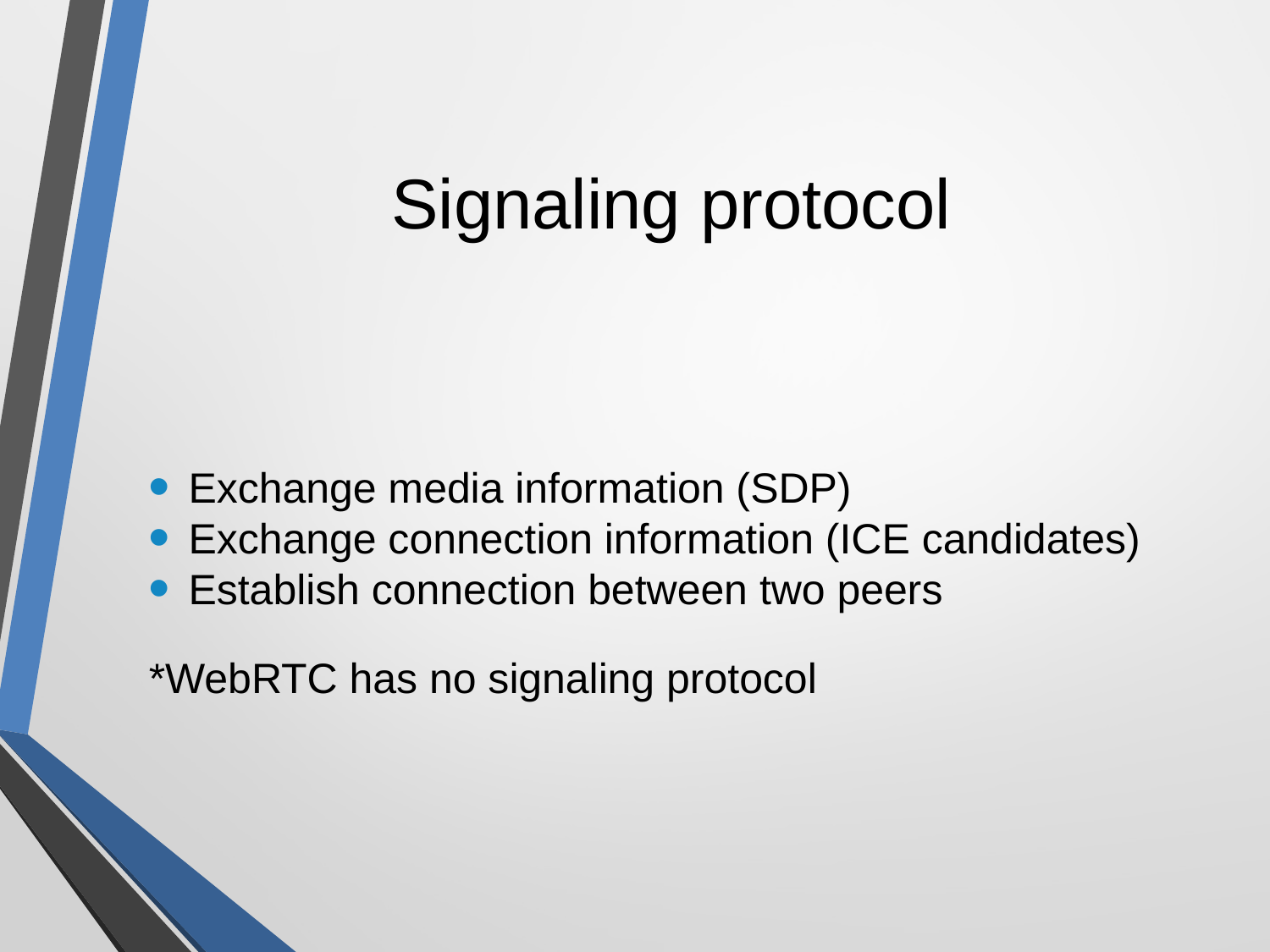

Signaling protocol
Exchange media information (SDP)
Exchange connection information (ICE candidates)
Establish connection between two peers

*WebRTC has no signaling protocol